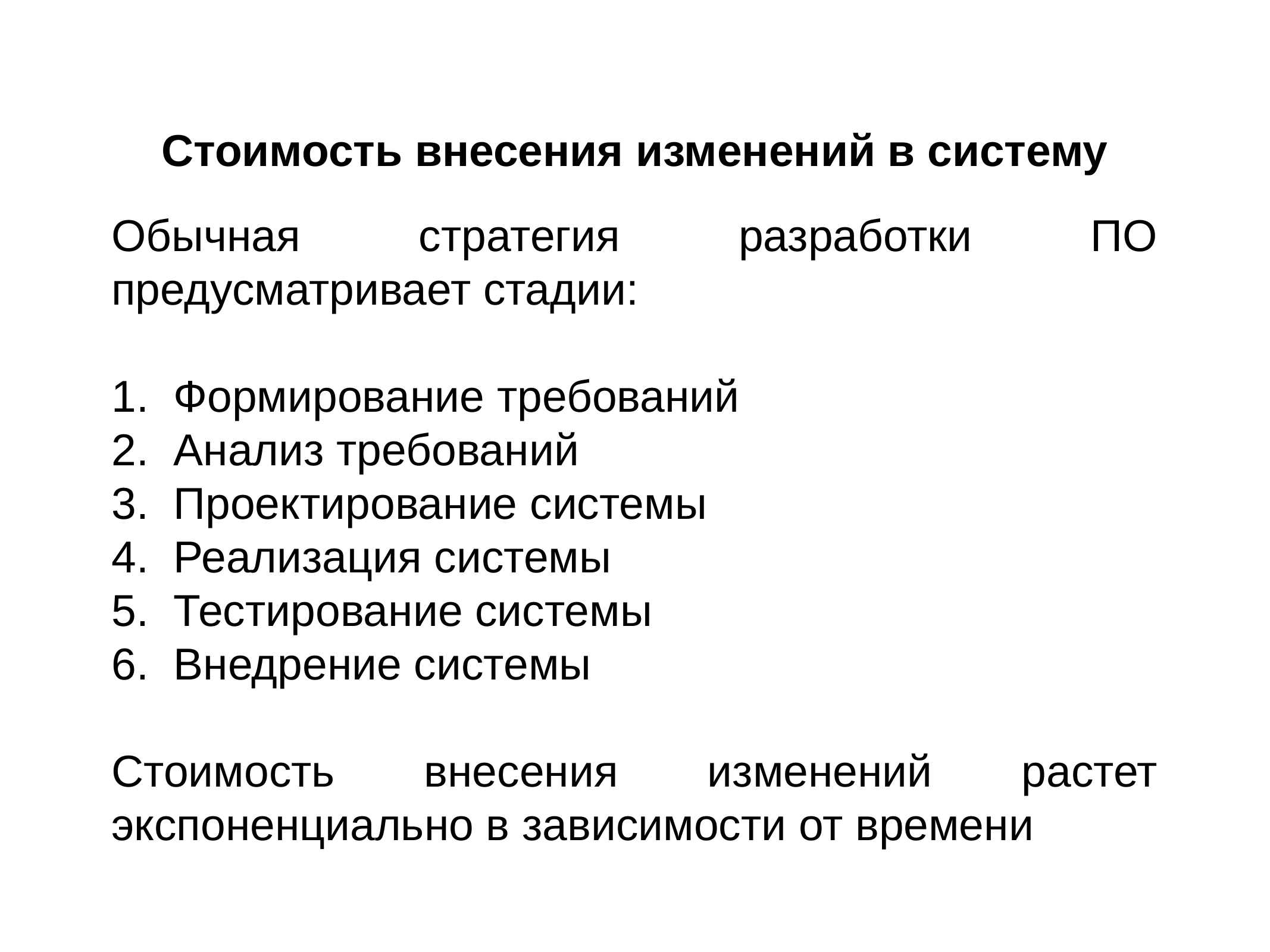

# Стоимость внесения изменений в систему
Обычная стратегия разработки ПО предусматривает стадии:

Формирование требований
Анализ требований
Проектирование системы
Реализация системы
Тестирование системы
Внедрение системы

Стоимость внесения изменений растет экспоненциально в зависимости от времени